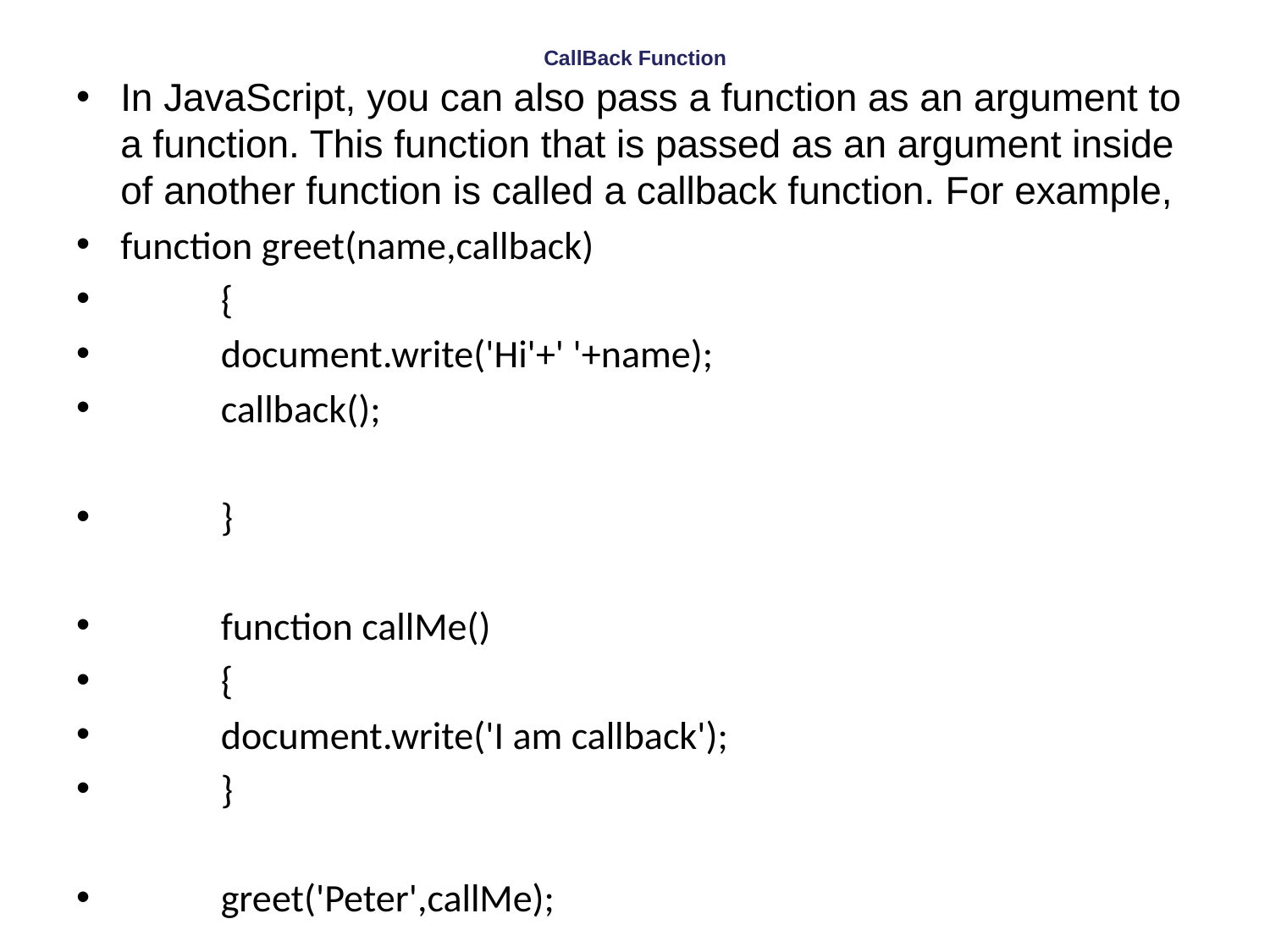

# CallBack Function
In JavaScript, you can also pass a function as an argument to a function. This function that is passed as an argument inside of another function is called a callback function. For example,
function greet(name,callback)
		{
			document.write('Hi'+' '+name);
			callback();

		}

		function callMe()
		{
			document.write('I am callback');
		}

		greet('Peter',callMe);